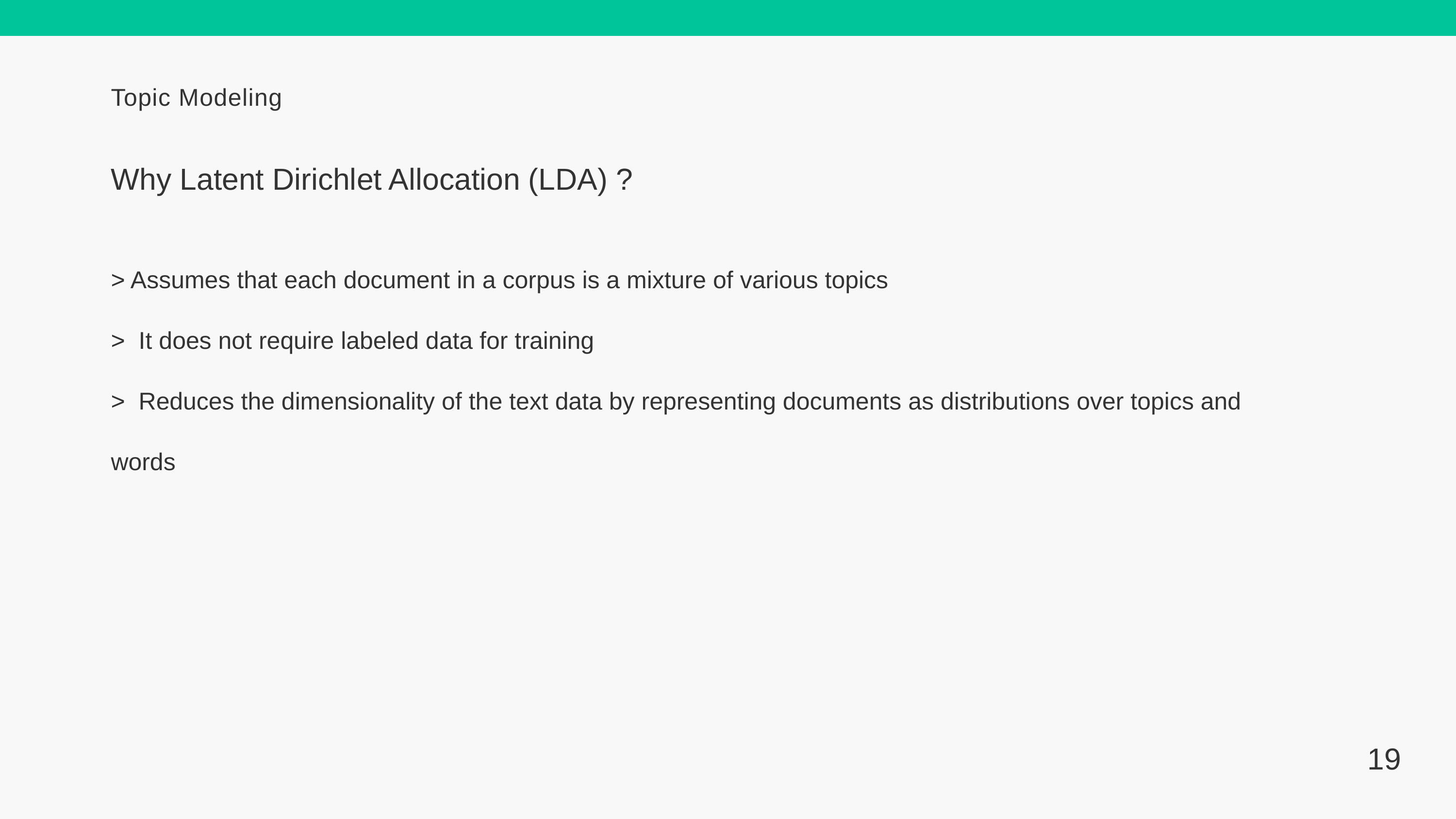

Topic Modeling
Why Latent Dirichlet Allocation (LDA) ?
> Assumes that each document in a corpus is a mixture of various topics
>  It does not require labeled data for training
>  Reduces the dimensionality of the text data by representing documents as distributions over topics and words

19